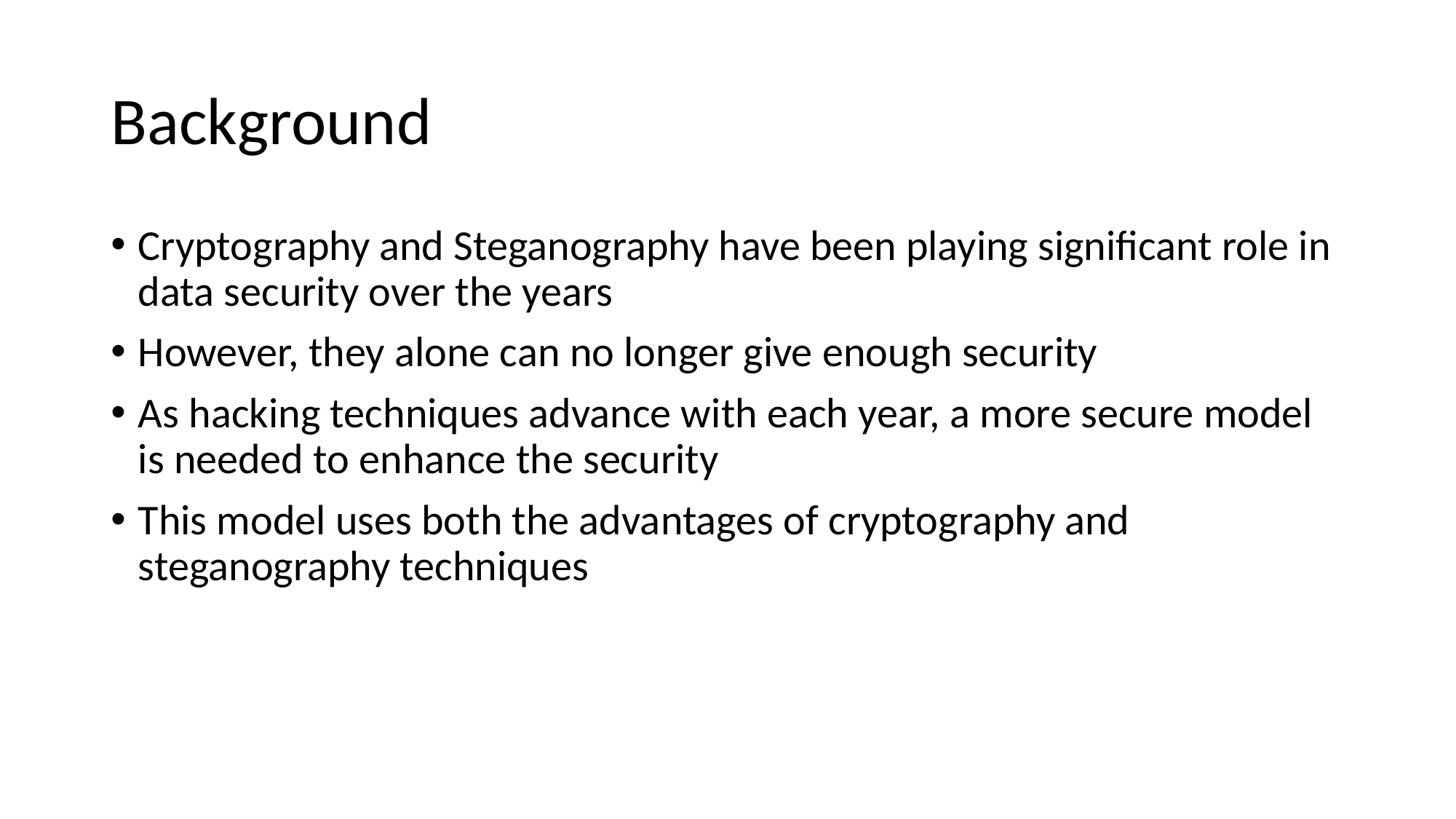

# Background
Cryptography and Steganography have been playing significant role in data security over the years
However, they alone can no longer give enough security
As hacking techniques advance with each year, a more secure model is needed to enhance the security
This model uses both the advantages of cryptography and steganography techniques